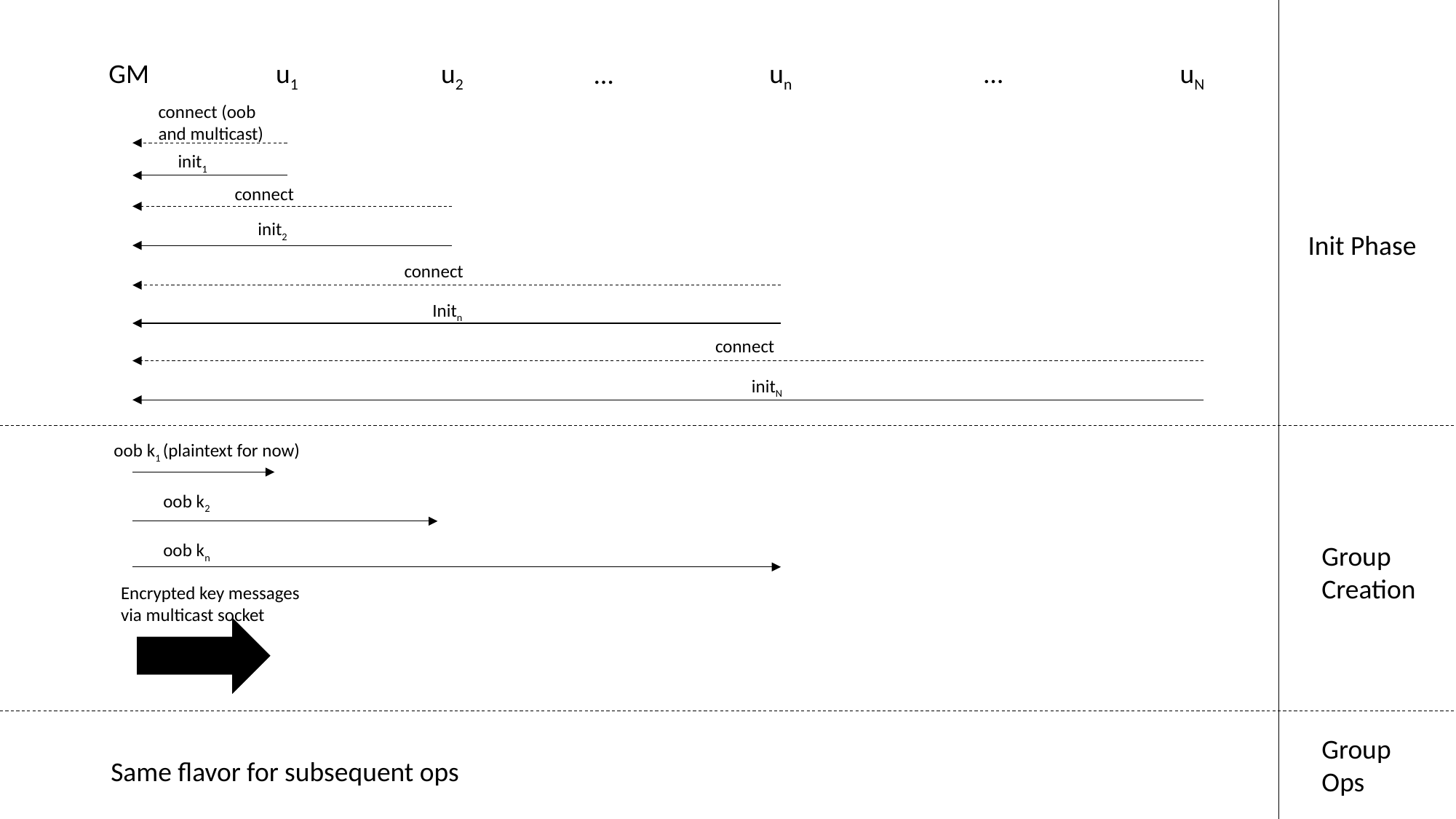

GM
u1
u2
un
…
uN
…
connect (oob and multicast)
init1
connect
init2
Init Phase
connect
Initn
connect
initN
oob k1 (plaintext for now)
oob k2
oob kn
Group Creation
Encrypted key messages via multicast socket

Group Ops
Same flavor for subsequent ops